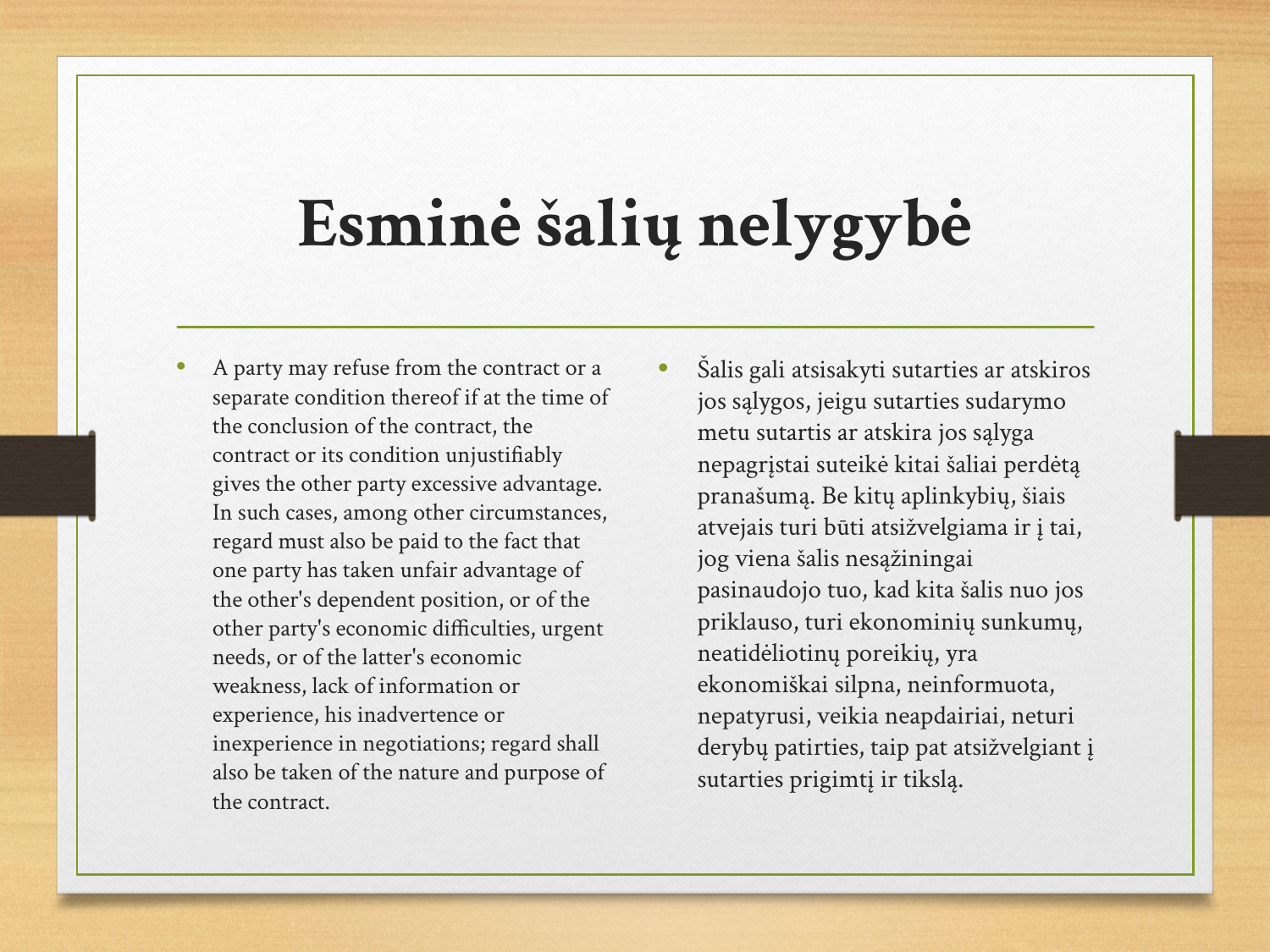

# Esminė šalių nelygybė
A party may refuse from the contract or a separate condition thereof if at the time of the conclusion of the contract, the contract or its condition unjustifiably gives the other party excessive advantage. In such cases, among other circumstances, regard must also be paid to the fact that one party has taken unfair advantage of the other's dependent position, or of the other party's economic difficulties, urgent needs, or of the latter's economic weakness, lack of information or experience, his inadvertence or inexperience in negotiations; regard shall also be taken of the nature and purpose of the contract.
Šalis gali atsisakyti sutarties ar atskiros jos sąlygos, jeigu sutarties sudarymo metu sutartis ar atskira jos sąlyga nepagrįstai suteikė kitai šaliai perdėtą pranašumą. Be kitų aplinkybių, šiais atvejais turi būti atsižvelgiama ir į tai, jog viena šalis nesąžiningai pasinaudojo tuo, kad kita šalis nuo jos priklauso, turi ekonominių sunkumų, neatidėliotinų poreikių, yra ekonomiškai silpna, neinformuota, nepatyrusi, veikia neapdairiai, neturi derybų patirties, taip pat atsižvelgiant į sutarties prigimtį ir tikslą.